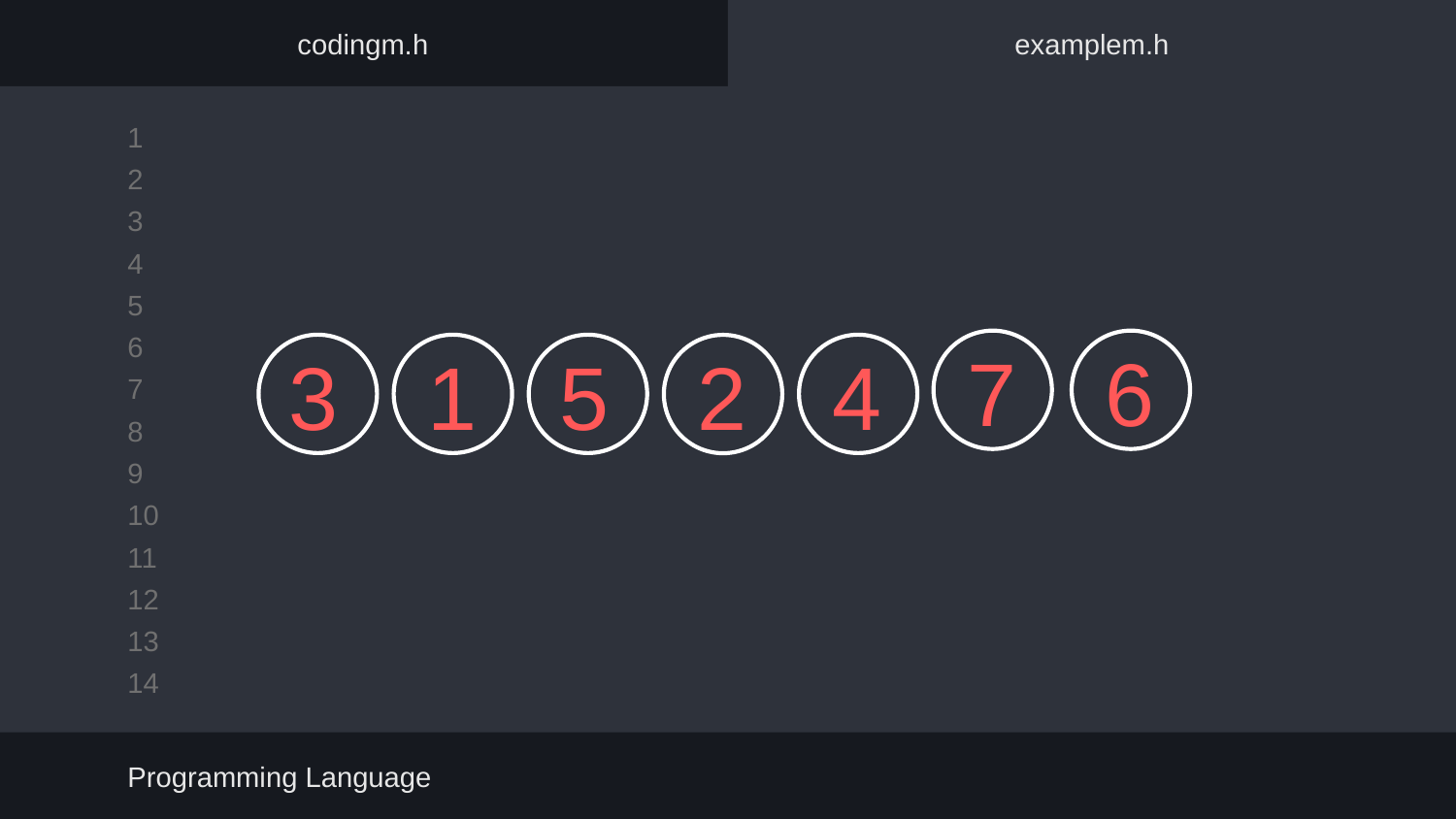

codingm.h
examplem.h
6

7

3

4

1

2

5

Programming Language